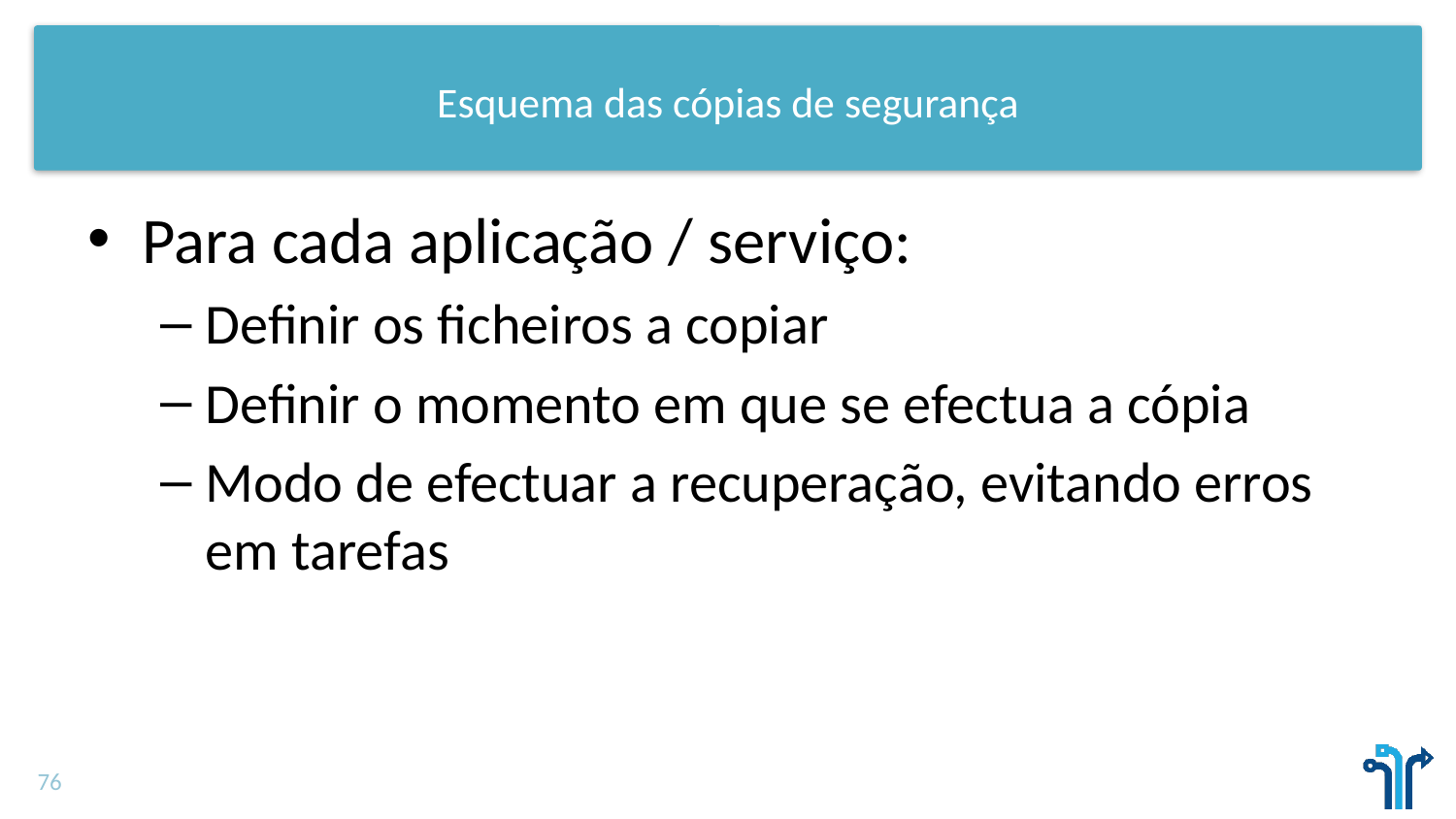

# Esquema das cópias de segurança
Para cada aplicação / serviço:
Definir os ficheiros a copiar
Definir o momento em que se efectua a cópia
Modo de efectuar a recuperação, evitando erros em tarefas
76